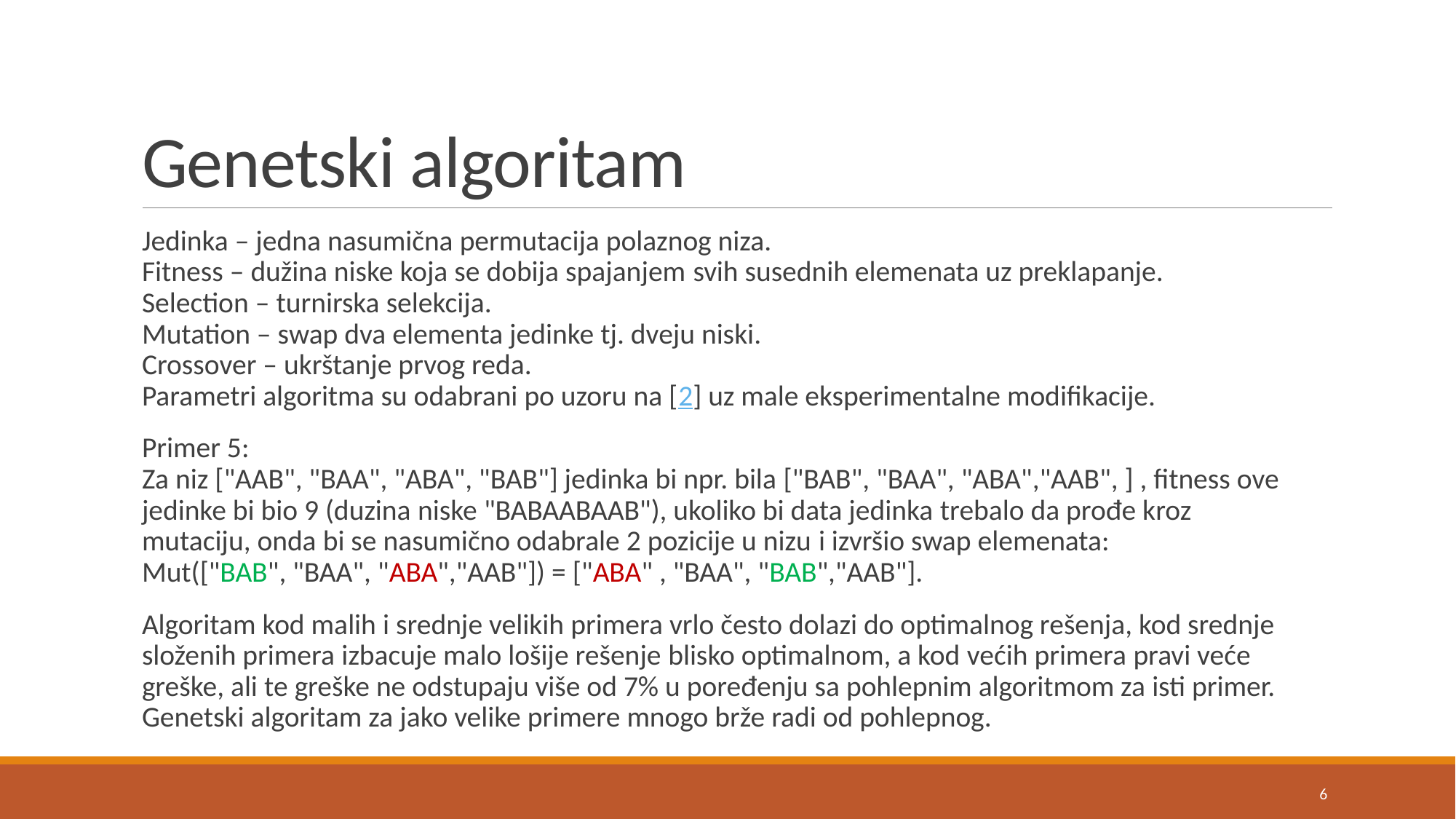

# Genetski algoritam
Jedinka – jedna nasumična permutacija polaznog niza.
Fitness – dužina niske koja se dobija spajanjem svih susednih elemenata uz preklapanje.
Selection – turnirska selekcija.
Mutation – swap dva elementa jedinke tj. dveju niski.
Crossover – ukrštanje prvog reda.
Parametri algoritma su odabrani po uzoru na [2] uz male eksperimentalne modifikacije.
Primer 5:
Za niz ["AAB", "BAA", "ABA", "BAB"] jedinka bi npr. bila ["BAB", "BAA", "ABA","AAB", ] , fitness ove jedinke bi bio 9 (duzina niske "BABAABAAB"), ukoliko bi data jedinka trebalo da prođe kroz mutaciju, onda bi se nasumično odabrale 2 pozicije u nizu i izvršio swap elemenata:
Mut(["BAB", "BAA", "ABA","AAB"]) = ["ABA" , "BAA", "BAB","AAB"].
Algoritam kod malih i srednje velikih primera vrlo često dolazi do optimalnog rešenja, kod srednje složenih primera izbacuje malo lošije rešenje blisko optimalnom, a kod većih primera pravi veće greške, ali te greške ne odstupaju više od 7% u poređenju sa pohlepnim algoritmom za isti primer. Genetski algoritam za jako velike primere mnogo brže radi od pohlepnog.
6